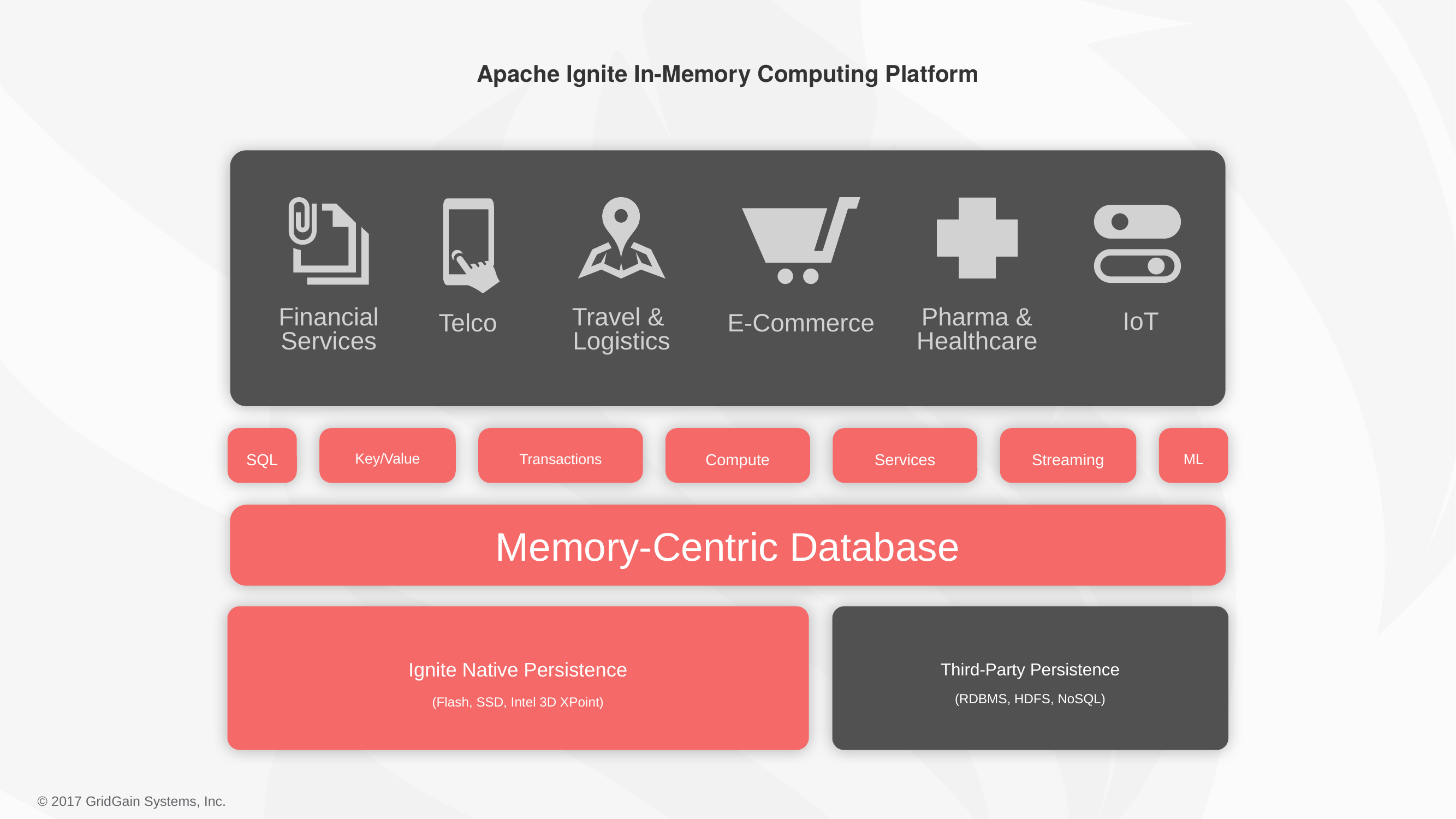

Apache Ignite In-Memory Computing Platform

IoT
Travel &
Logistics
E-Commerce
Financial
Services
Pharma &
Healthcare
Telco
SQL

Transactions
Compute
Services
Streaming
ML
Key/Value
Memory-Centric Database
Ignite Native Persistence
(Flash, SSD, Intel 3D XPoint)
Third-Party Persistence
(RDBMS, HDFS, NoSQL)